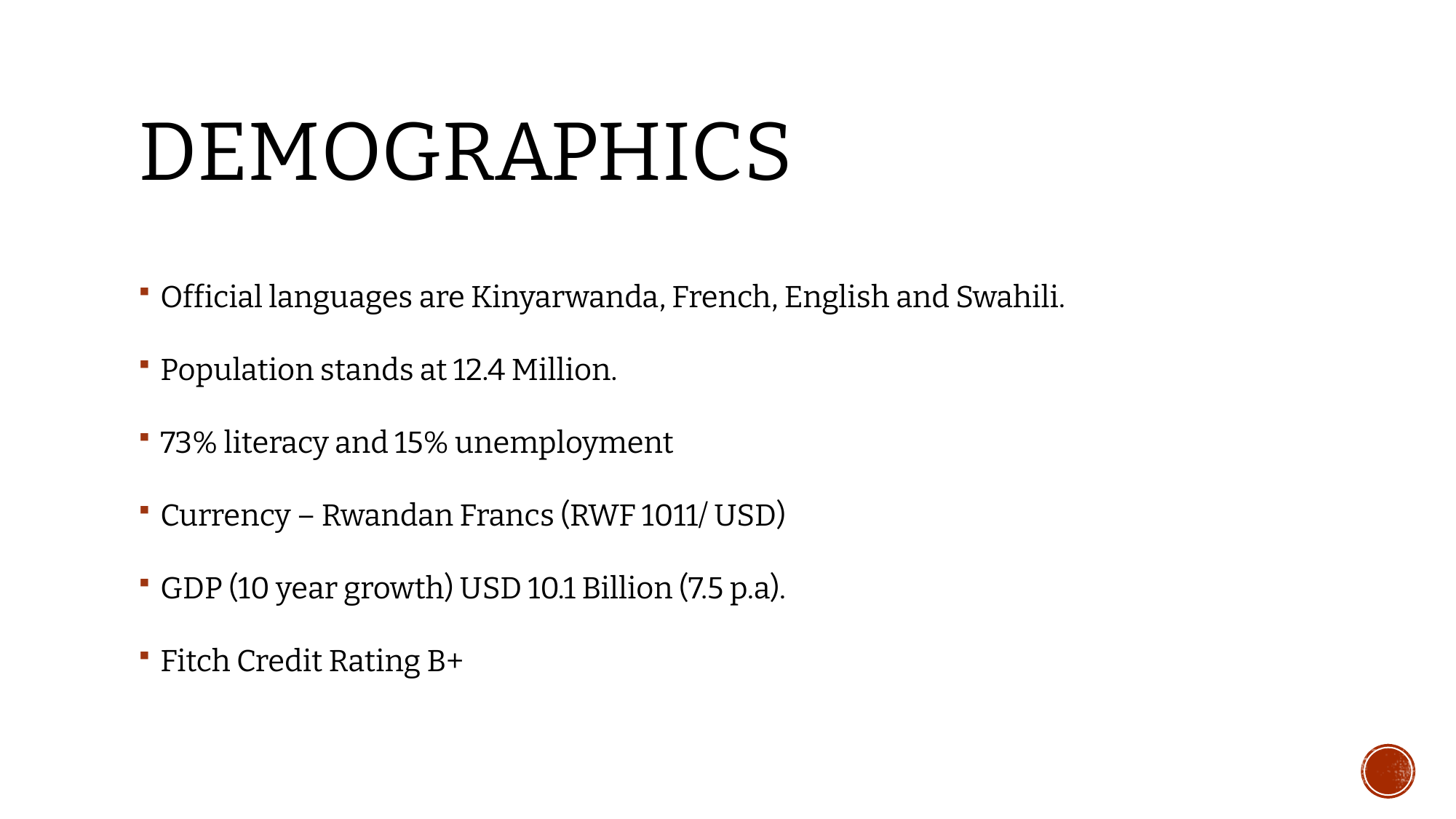

# Demographics
Official languages are Kinyarwanda, French, English and Swahili.
Population stands at 12.4 Million.
73% literacy and 15% unemployment
Currency – Rwandan Francs (RWF 1011/ USD)
GDP (10 year growth) USD 10.1 Billion (7.5 p.a).
Fitch Credit Rating B+